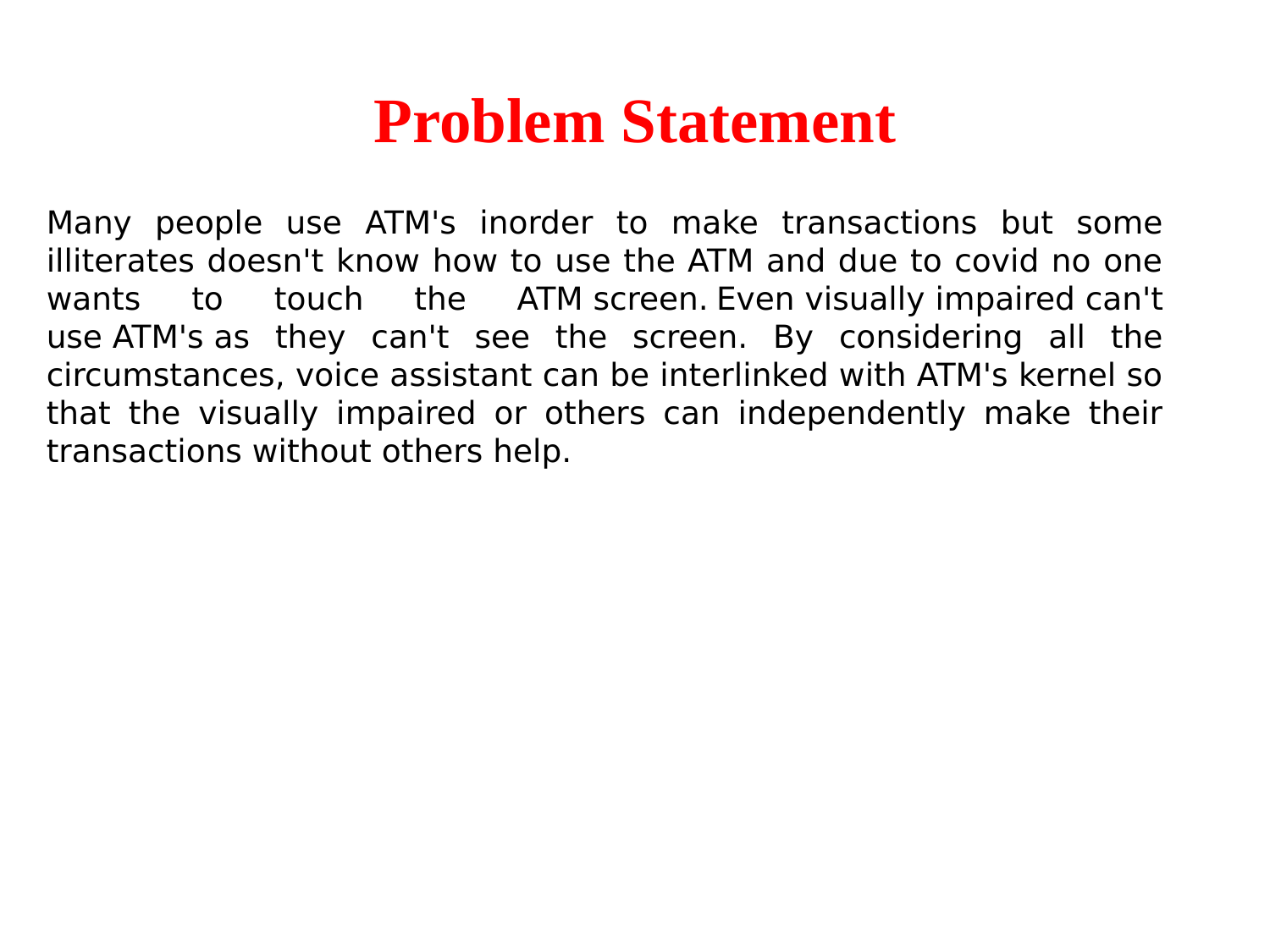

# Problem Statement
Many people use ATM's inorder to make transactions but some illiterates doesn't know how to use the ATM and due to covid no one wants to touch the ATM screen. Even visually impaired can't use ATM's as they can't see the screen. By considering all the circumstances, voice assistant can be interlinked with ATM's kernel so that the visually impaired or others can independently make their transactions without others help.